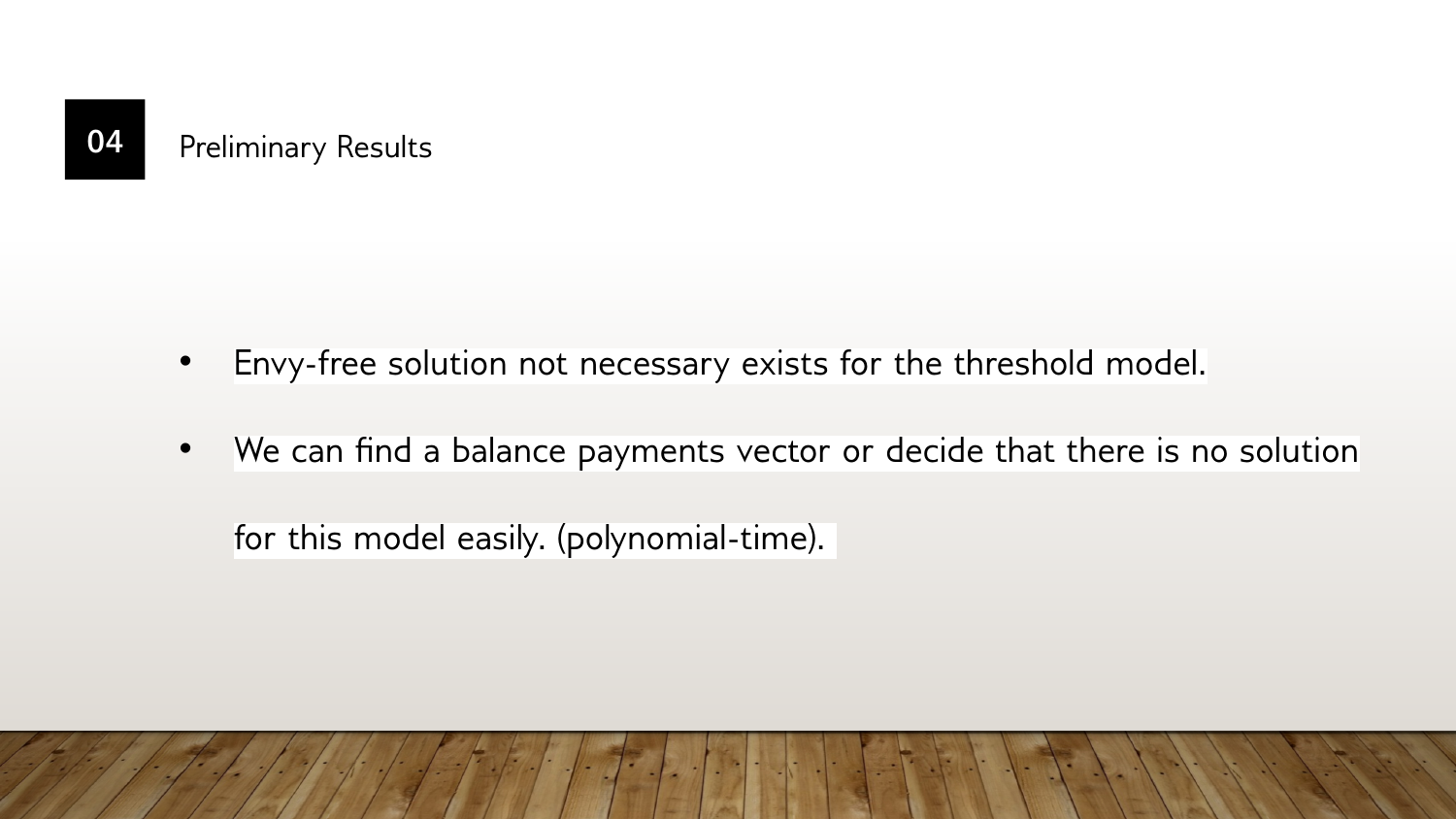

04
Preliminary Results

Envy-free solution not necessary exists for the threshold model.
We can find a balance payments vector or decide that there is no solution for this model easily. (polynomial-time).